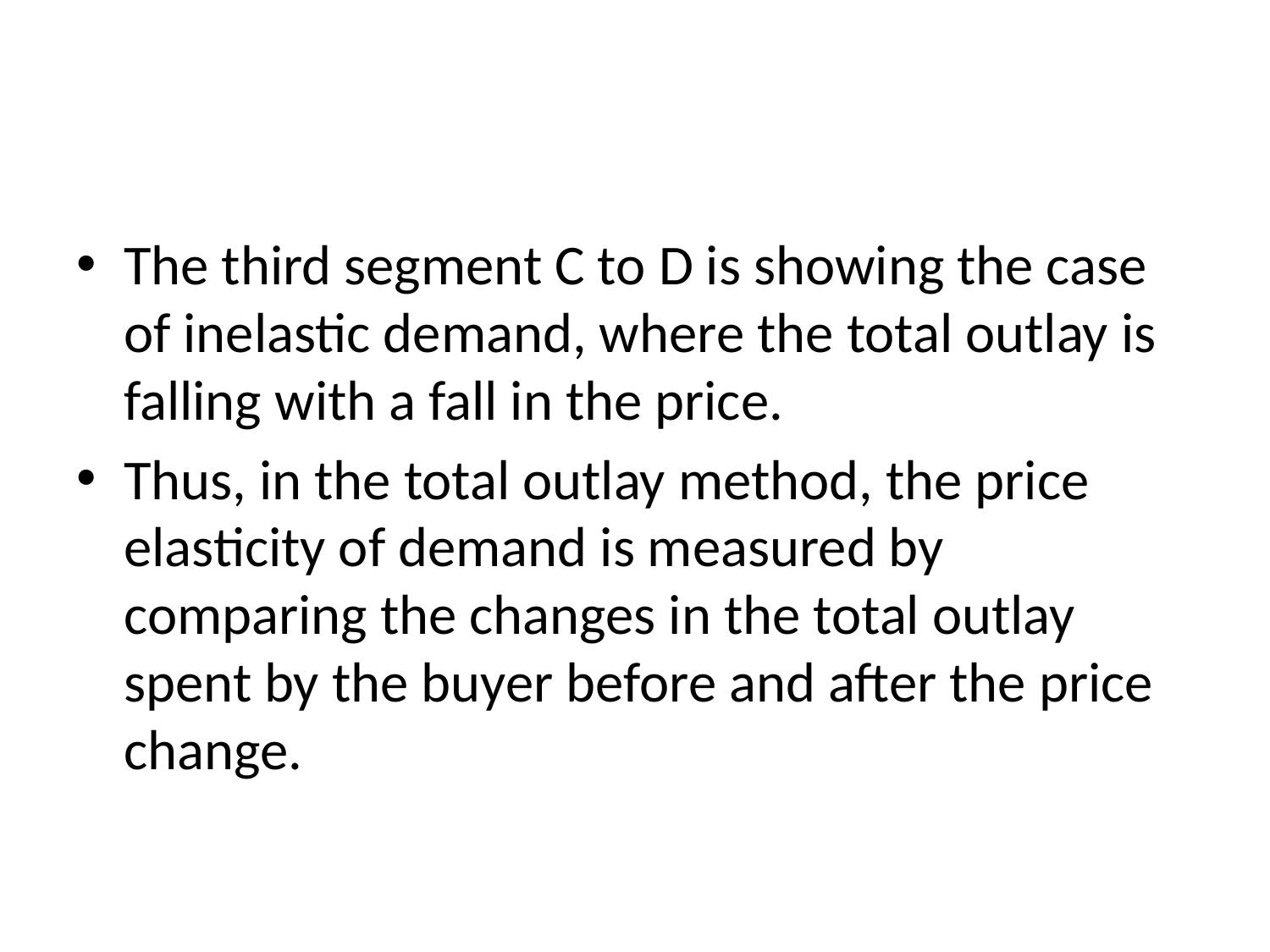

#
The third segment C to D is showing the case of inelastic demand, where the total outlay is falling with a fall in the price.
Thus, in the total outlay method, the price elasticity of demand is measured by comparing the changes in the total outlay spent by the buyer before and after the price change.